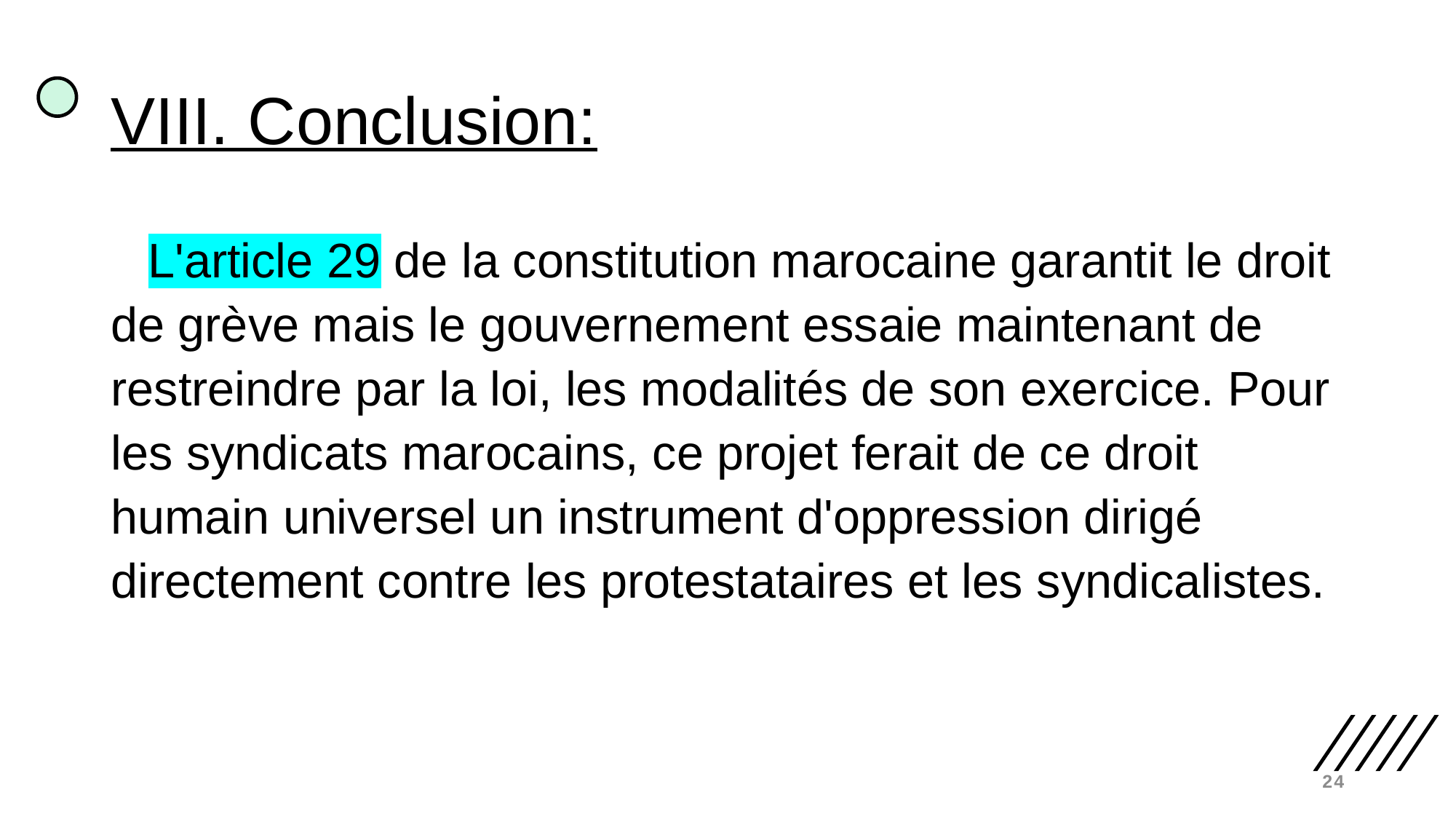

# VIII. Conclusion:
   L'article 29 de la constitution marocaine garantit le droit de grève mais le gouvernement essaie maintenant de restreindre par la loi, les modalités de son exercice. Pour les syndicats marocains, ce projet ferait de ce droit humain universel un instrument d'oppression dirigé directement contre les protestataires et les syndicalistes.

24